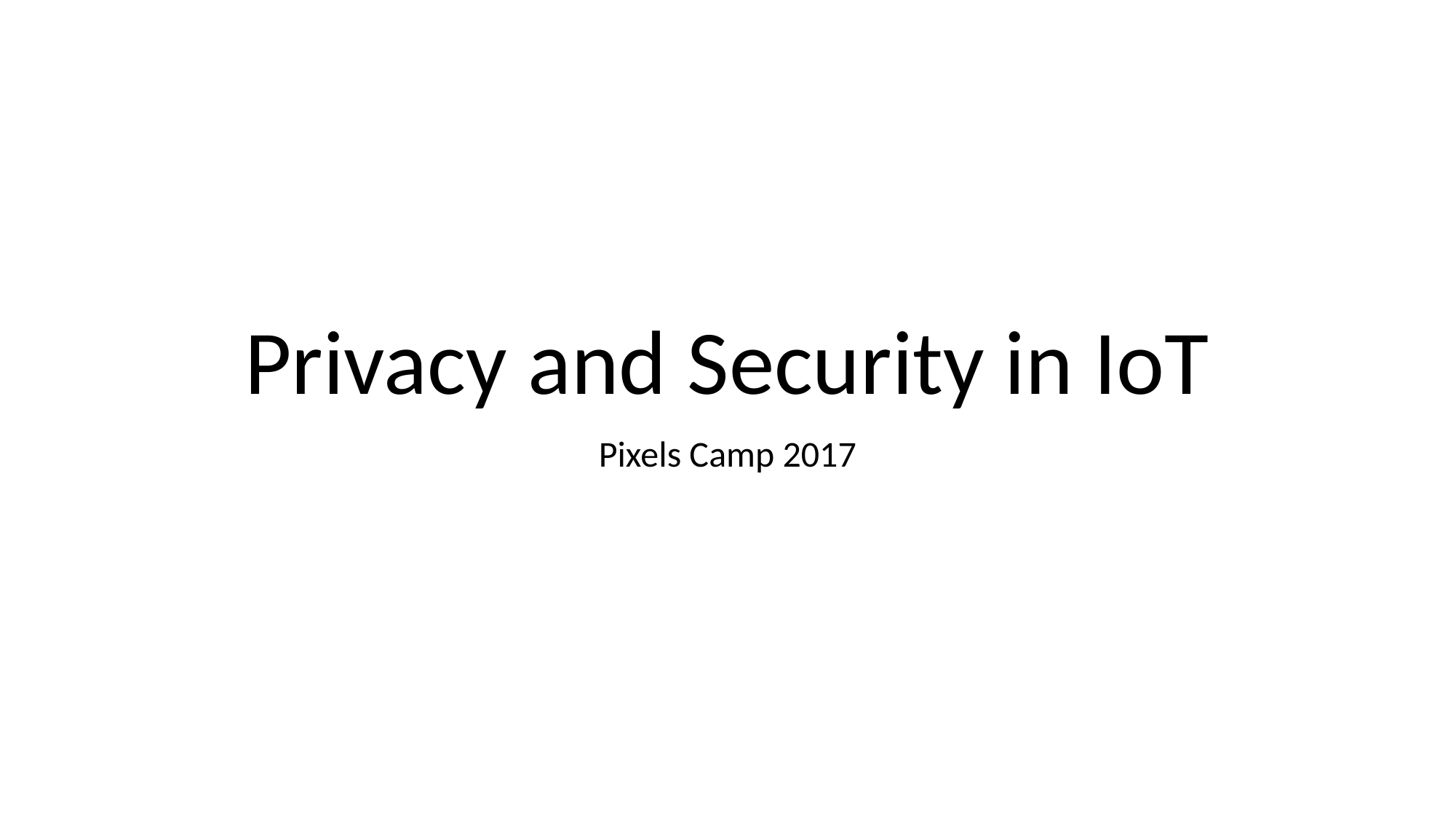

# Privacy and Security in IoT
Pixels Camp 2017